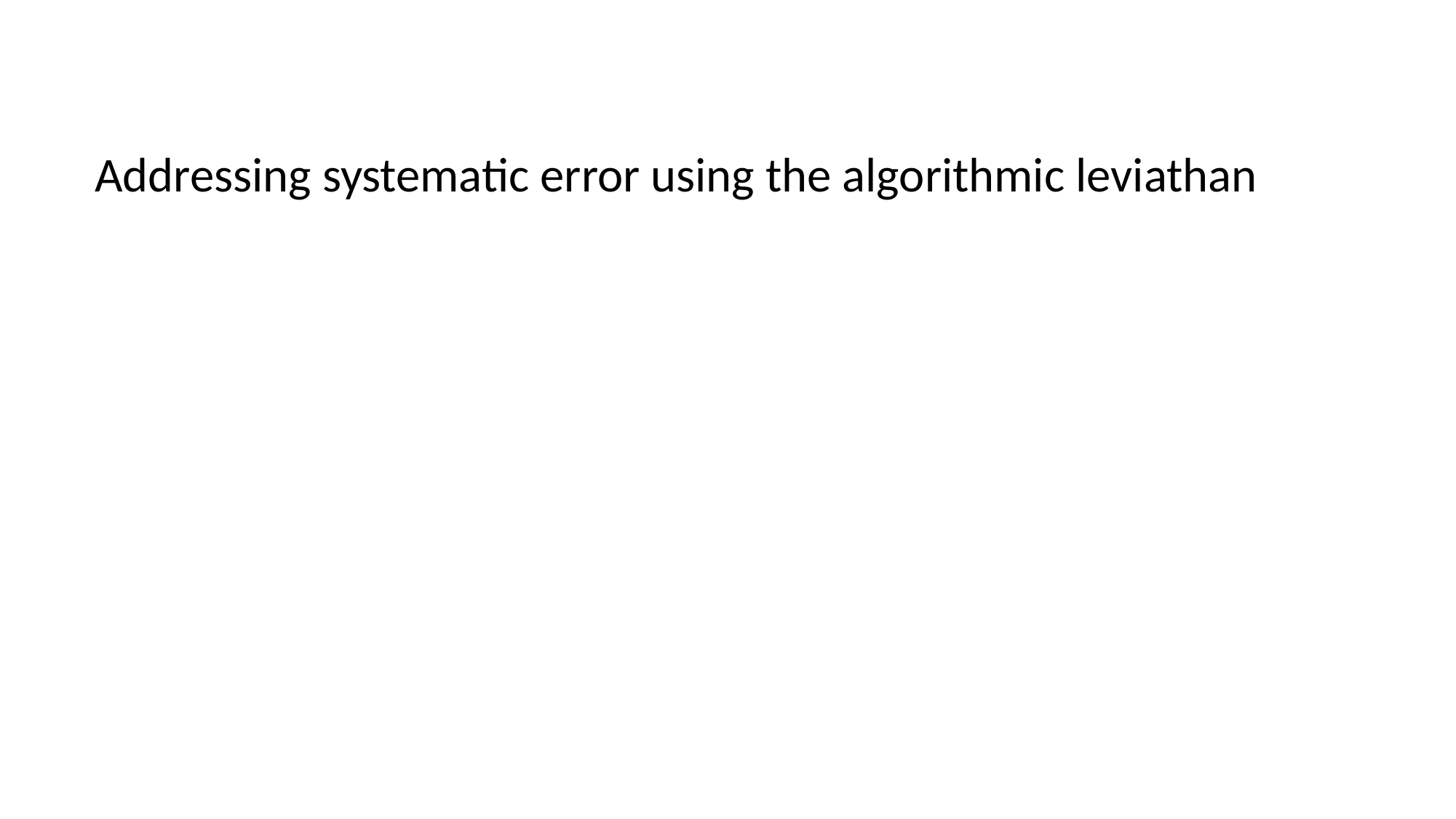

# Addressing systematic error using the algorithmic leviathan